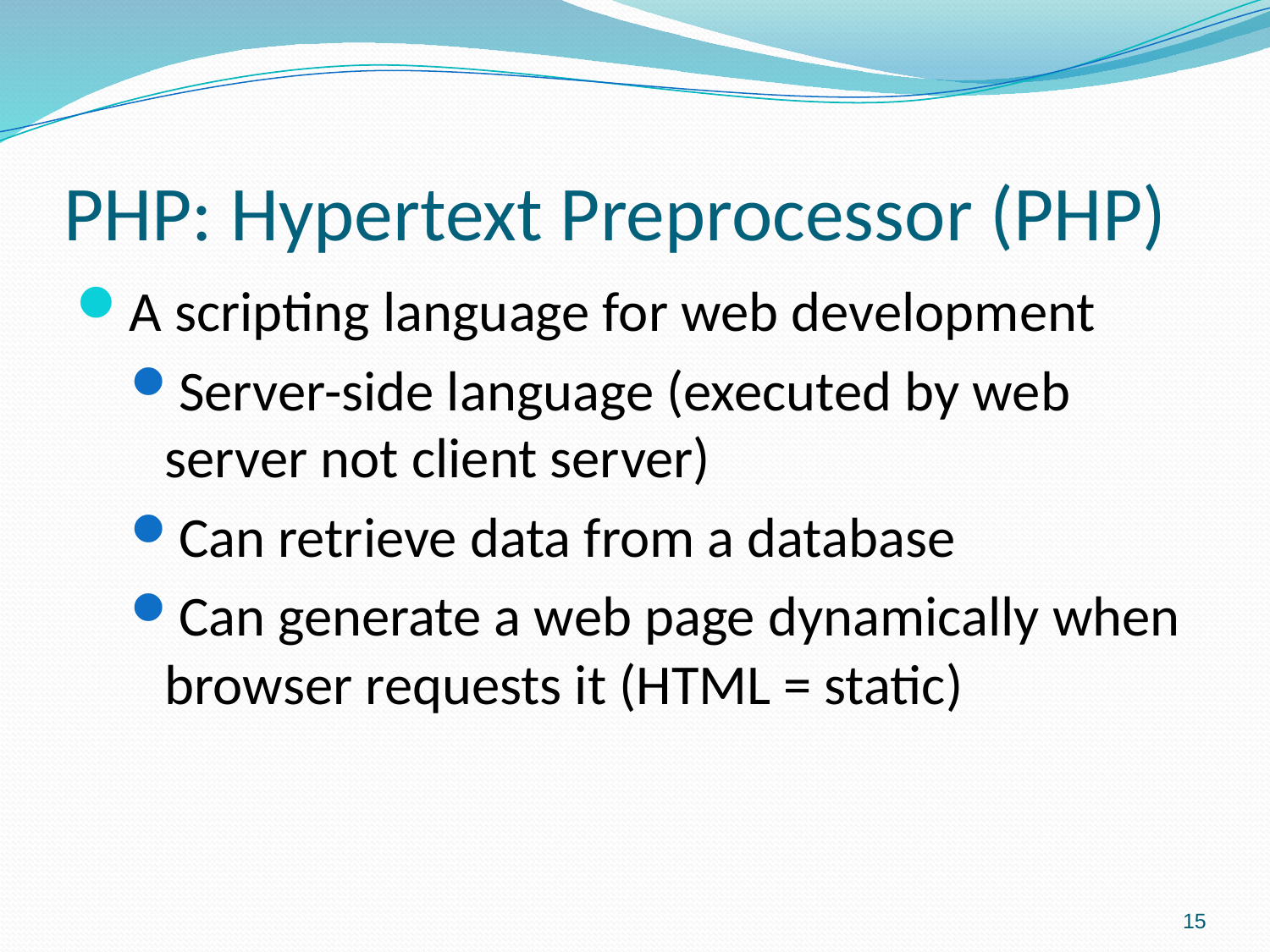

# PHP: Hypertext Preprocessor (PHP)
A scripting language for web development
Server-side language (executed by web server not client server)
Can retrieve data from a database
Can generate a web page dynamically when browser requests it (HTML = static)

15